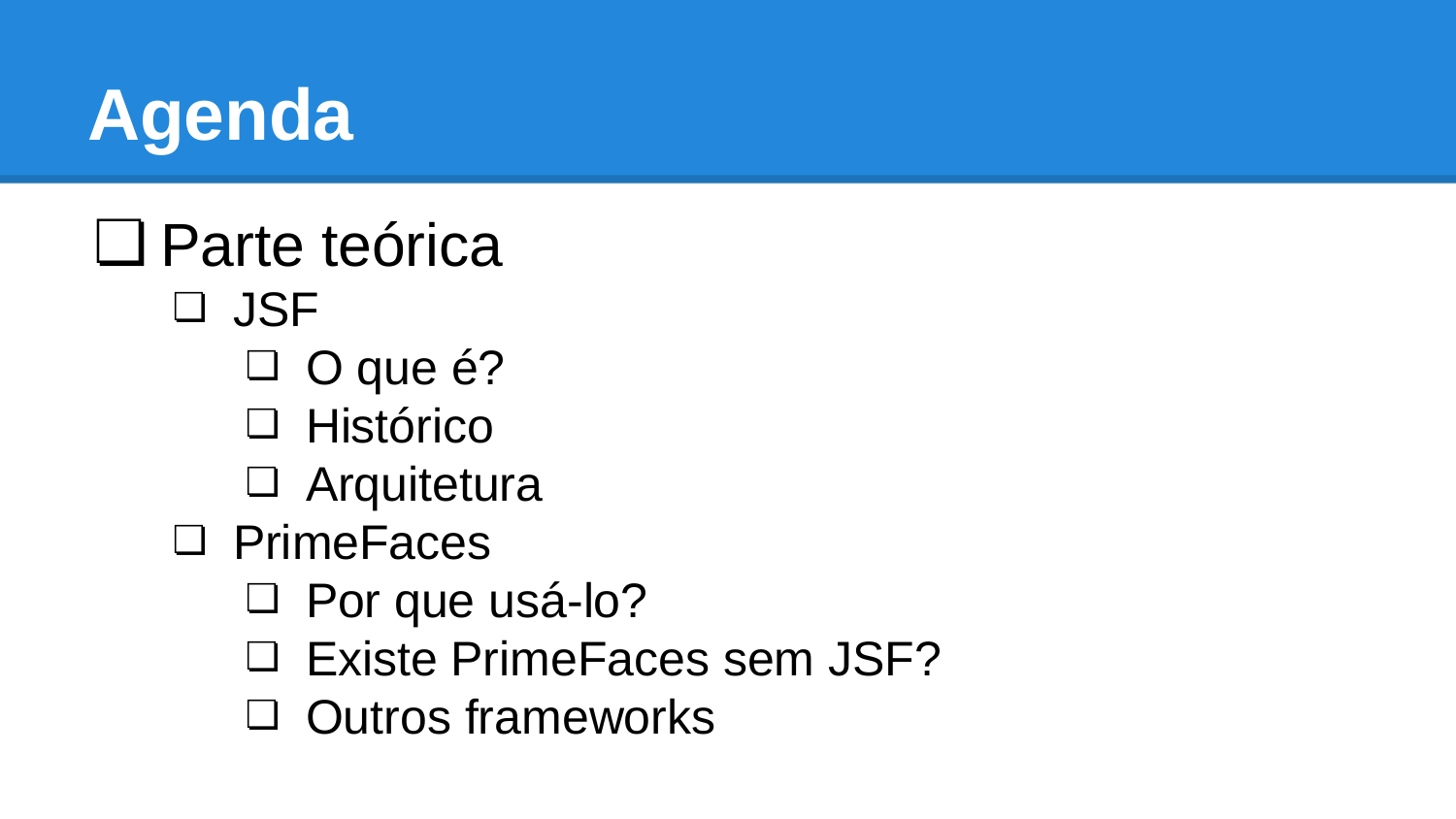

# Agenda
Parte teórica
JSF
O que é?
Histórico
Arquitetura
PrimeFaces
Por que usá-lo?
Existe PrimeFaces sem JSF?
Outros frameworks